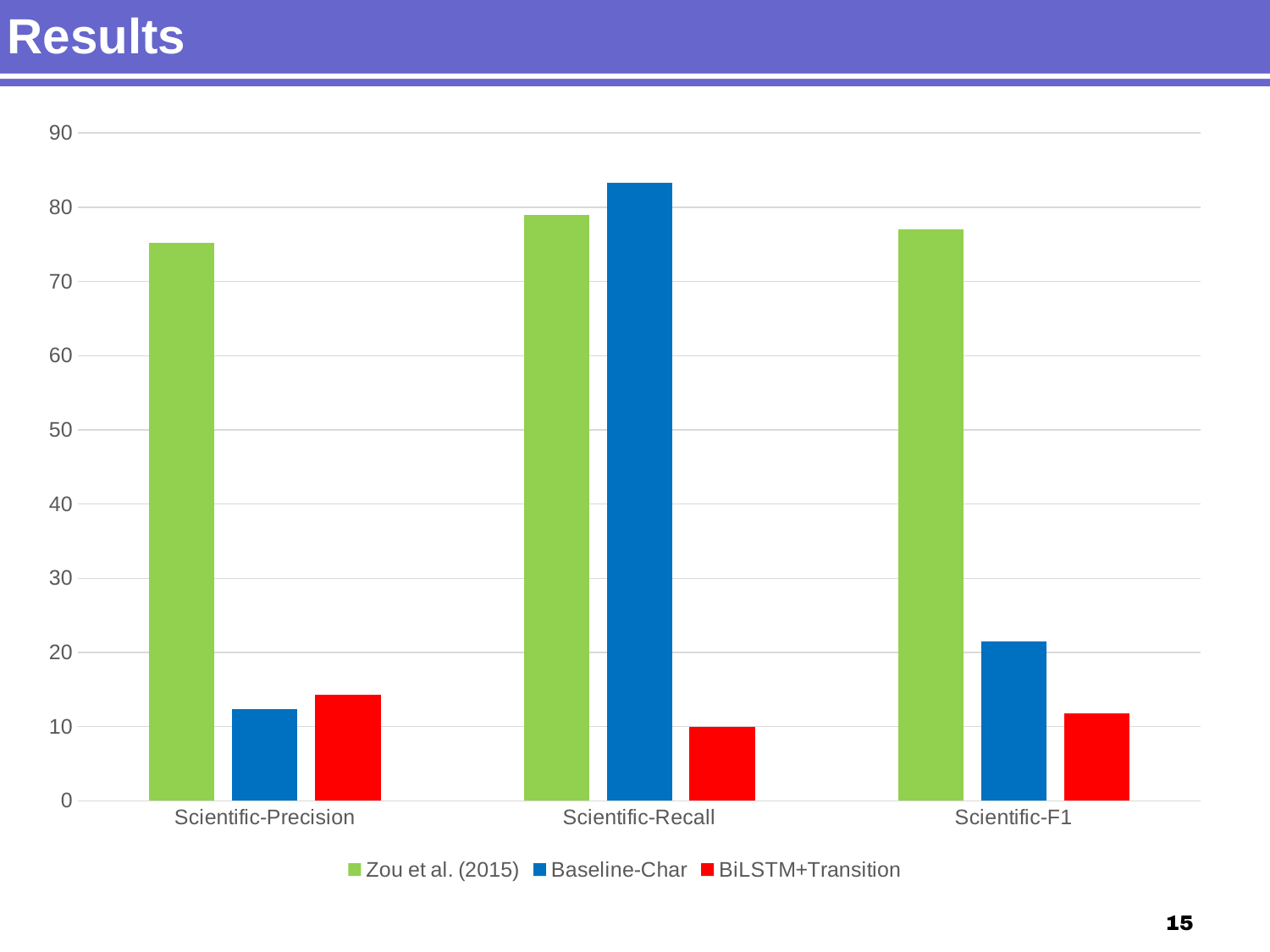

# Results

### Chart

| Category | Zou et al. (2015) | Baseline-Char | BiLSTM+Transition |
|---|---|---|---|
| Scientific-Precision | 75.17 | 12.32 | 14.29 |
| Scientific-Recall | 78.91 | 83.33 | 10.0 |
| Scientific-F1 | 76.99 | 21.46 | 11.76 |
15